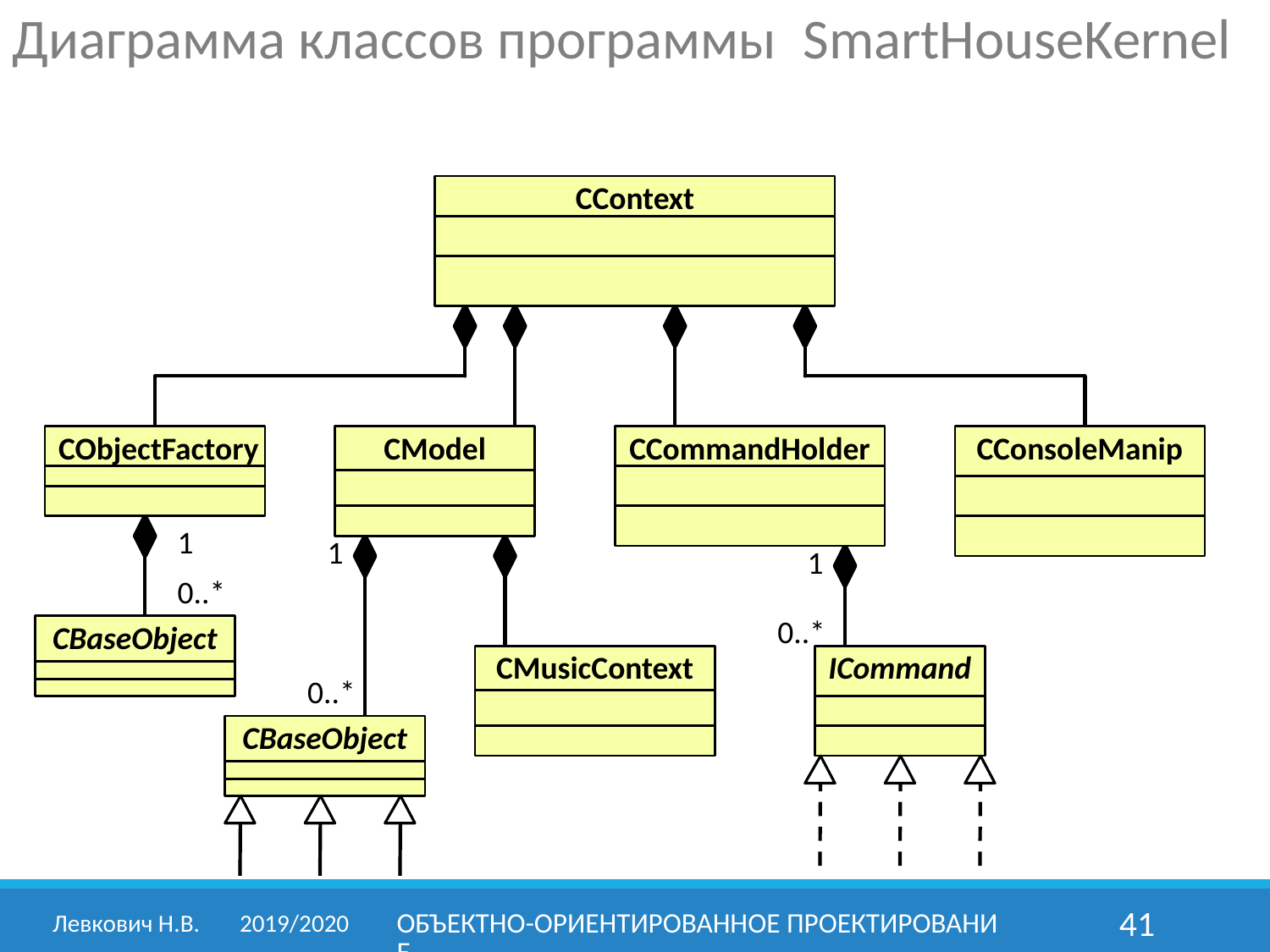

Диаграмма классов программы  SmartHouseKernel
CContext

CObjectFactory
CModel
CCommandHolder
CConsoleManip

1
1
1
0..*

0..*
CBaseObject

CMusicContext
ICommand
0..*
CBaseObject

Левкович Н.В.	2019/2020
Объектно-ориентированное проектирование
41